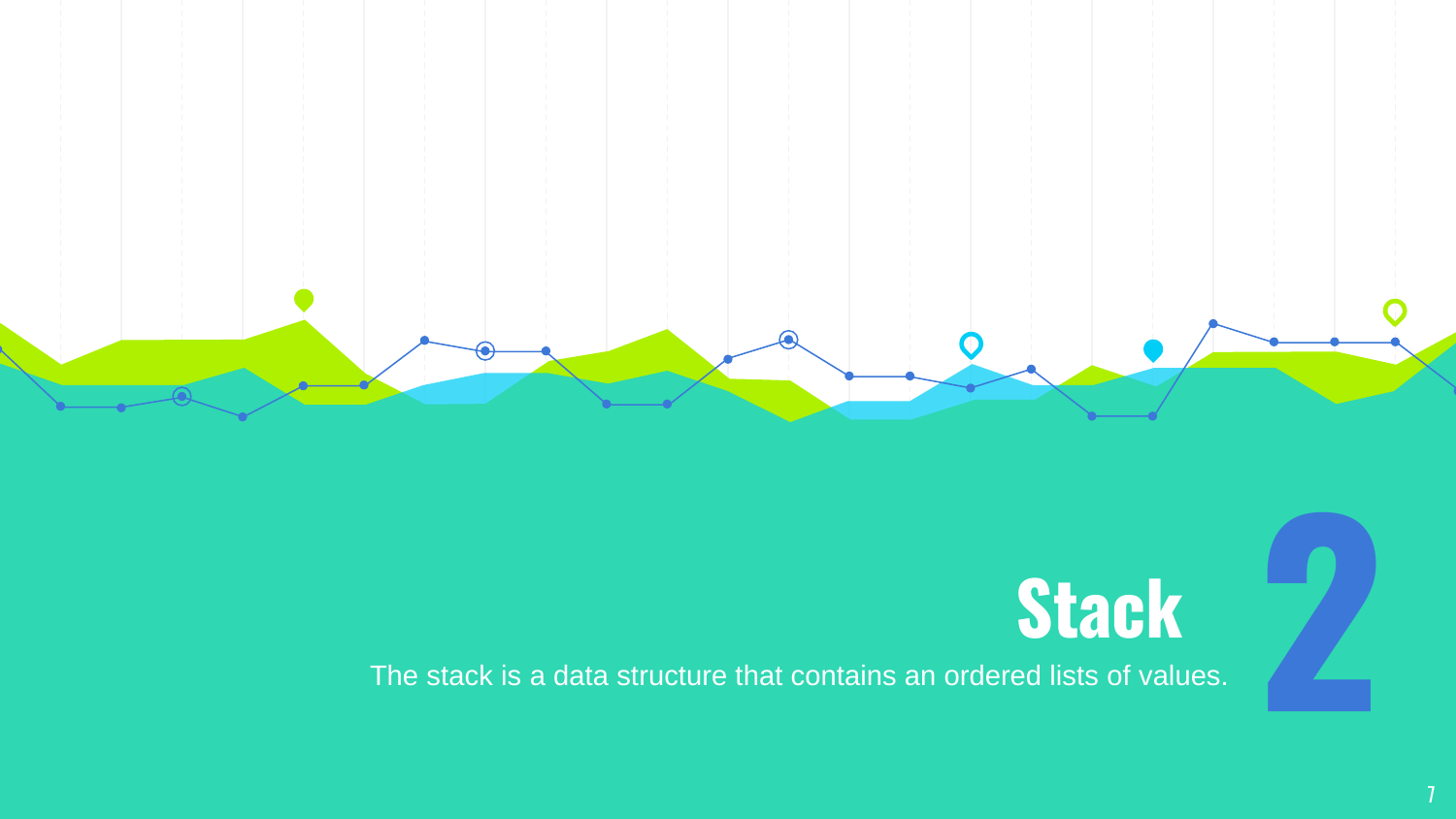

# Stack
2
The stack is a data structure that contains an ordered lists of values.
7